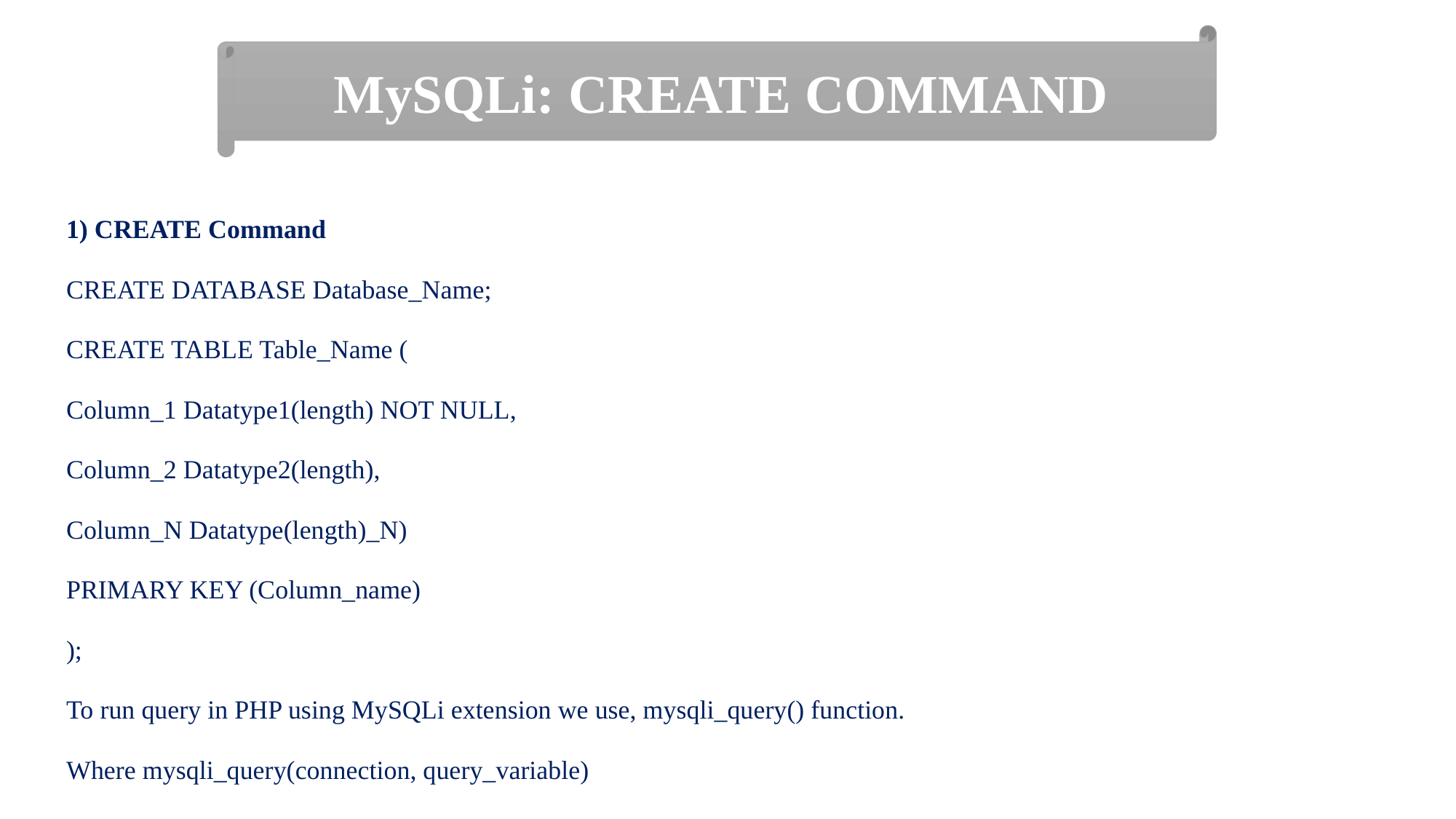

MySQLi: CREATE COMMAND
1) CREATE Command
CREATE DATABASE Database_Name;
CREATE TABLE Table_Name (
Column_1 Datatype1(length) NOT NULL,
Column_2 Datatype2(length),
Column_N Datatype(length)_N)
PRIMARY KEY (Column_name)
);
To run query in PHP using MySQLi extension we use, mysqli_query() function.
Where mysqli_query(connection, query_variable)